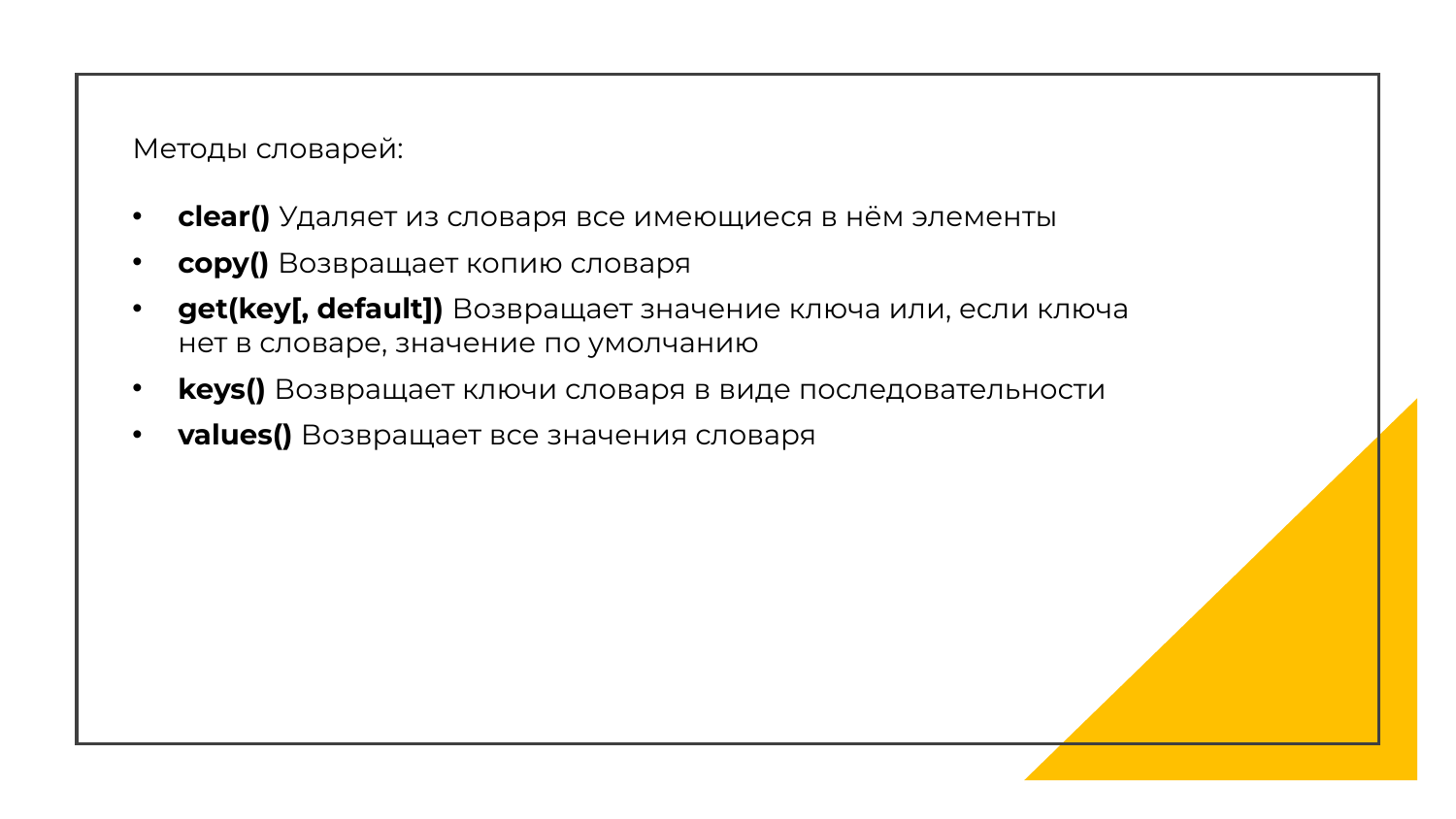

Методы словарей:

clear() Удаляет из словаря все имеющиеся в нём элементы
copy() Возвращает копию словаря
get(key[, default]) Возвращает значение ключа или, если ключа нет в словаре, значение по умолчанию
keys() Возвращает ключи словаря в виде последовательности
values() Возвращает все значения словаря